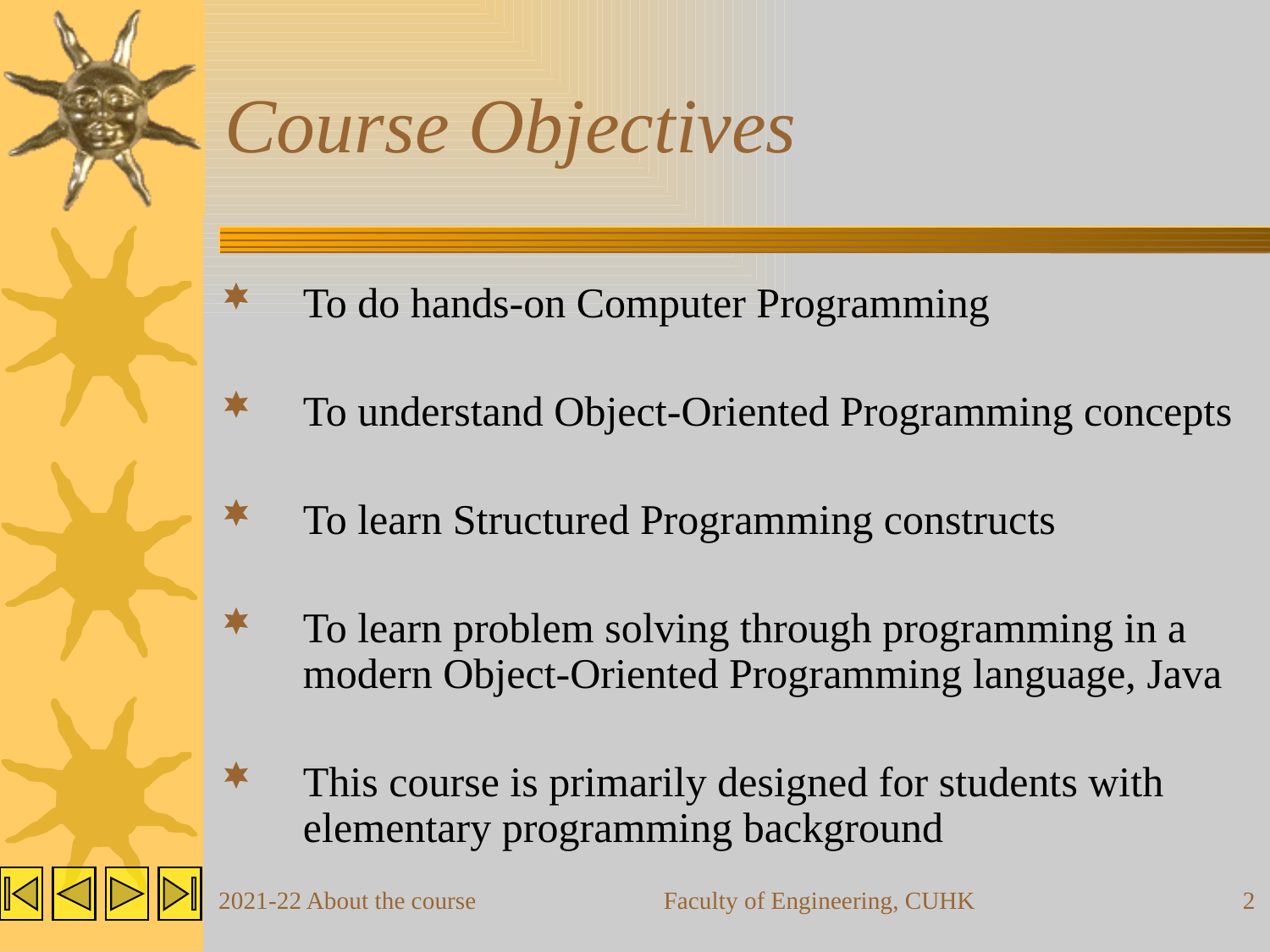

# Course Objectives
To do hands-on Computer Programming

To understand Object-Oriented Programming concepts

To learn Structured Programming constructs

To learn problem solving through programming in a modern Object-Oriented Programming language, Java

This course is primarily designed for students with elementary programming background
2021-22 About the course
Faculty of Engineering, CUHK
2